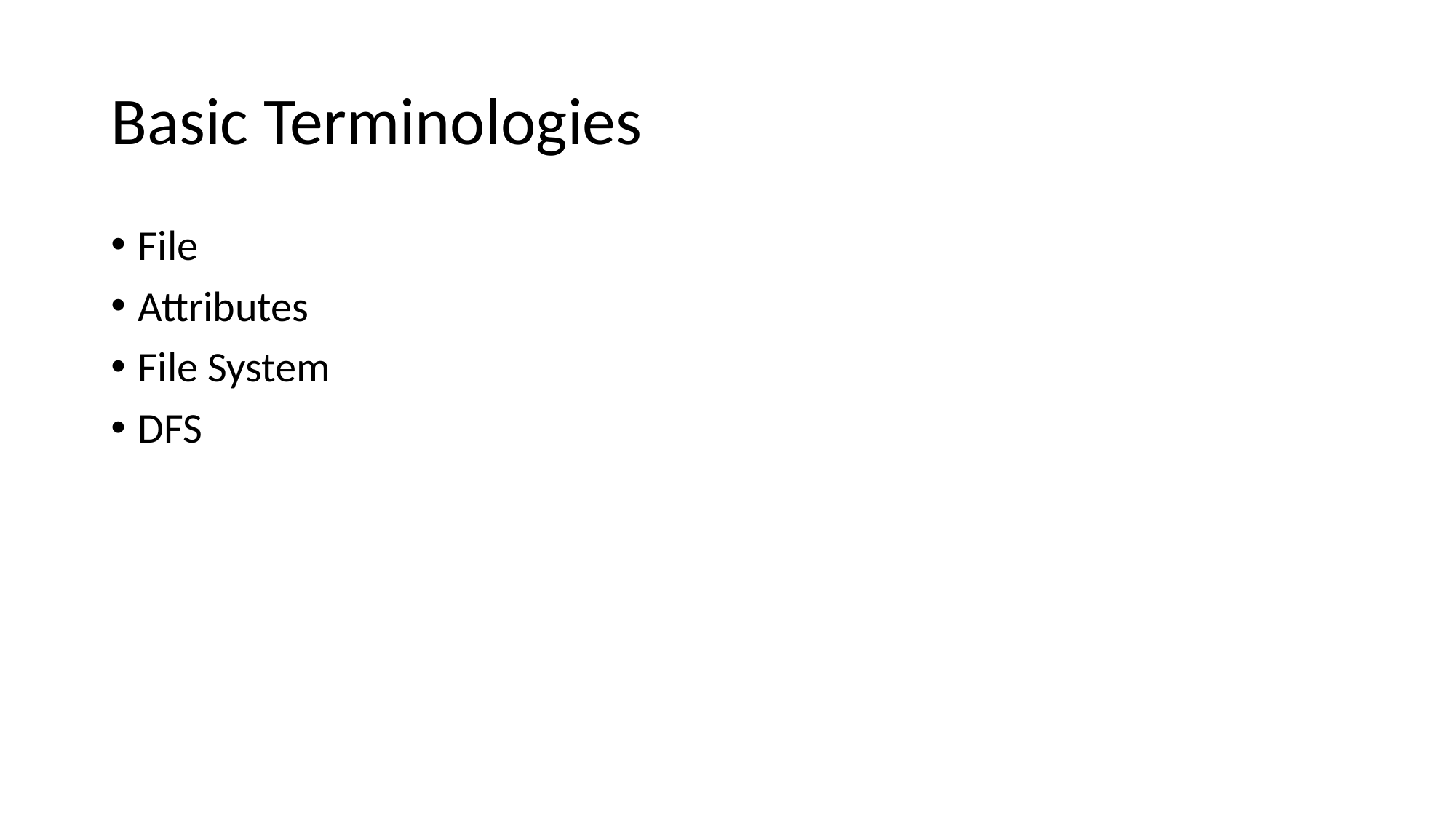

# Basic Terminologies
File
Attributes
File System
DFS